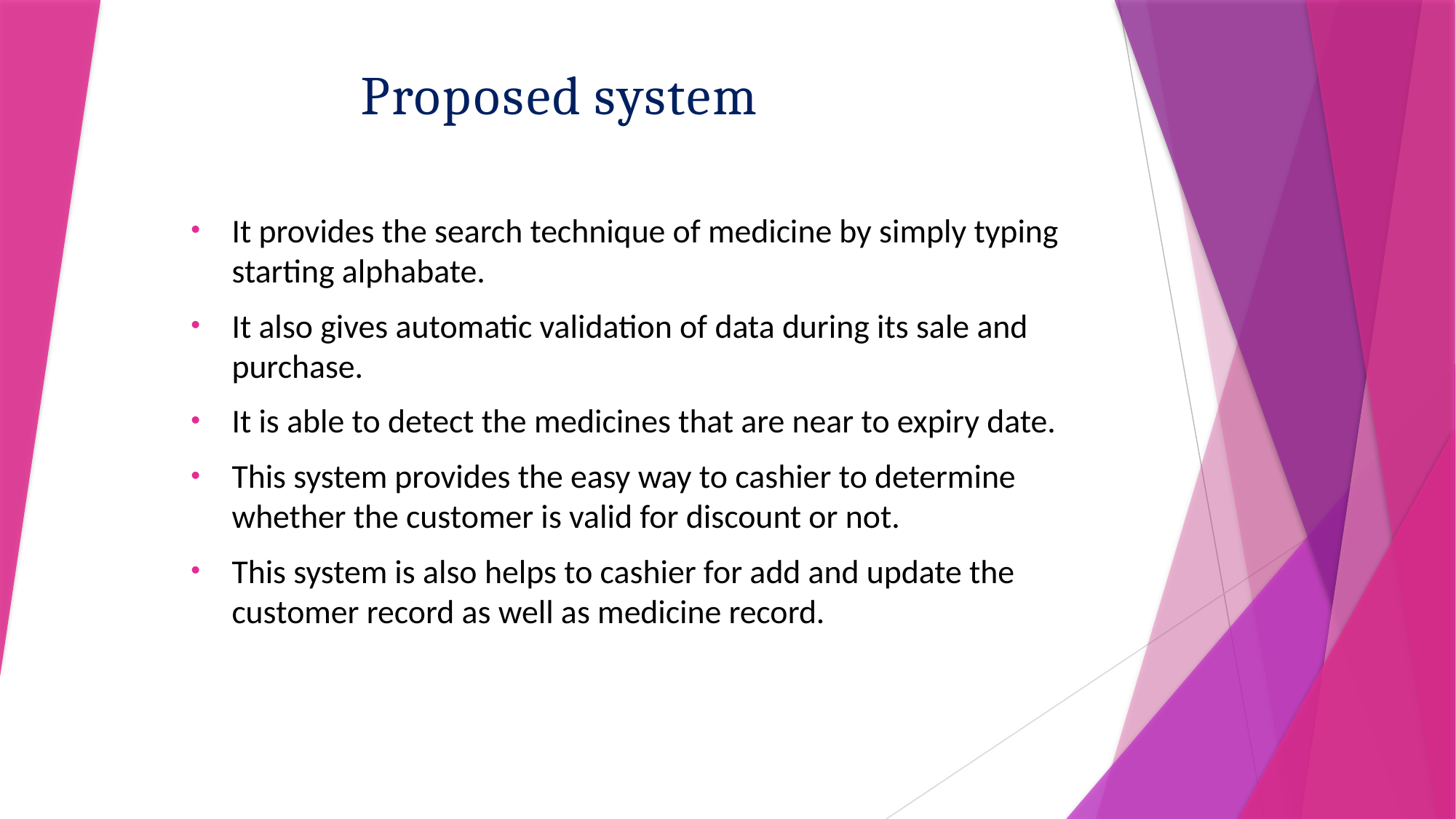

# Proposed system
It provides the search technique of medicine by simply typing starting alphabate.
It also gives automatic validation of data during its sale and purchase.
It is able to detect the medicines that are near to expiry date.
This system provides the easy way to cashier to determine whether the customer is valid for discount or not.
This system is also helps to cashier for add and update the customer record as well as medicine record.